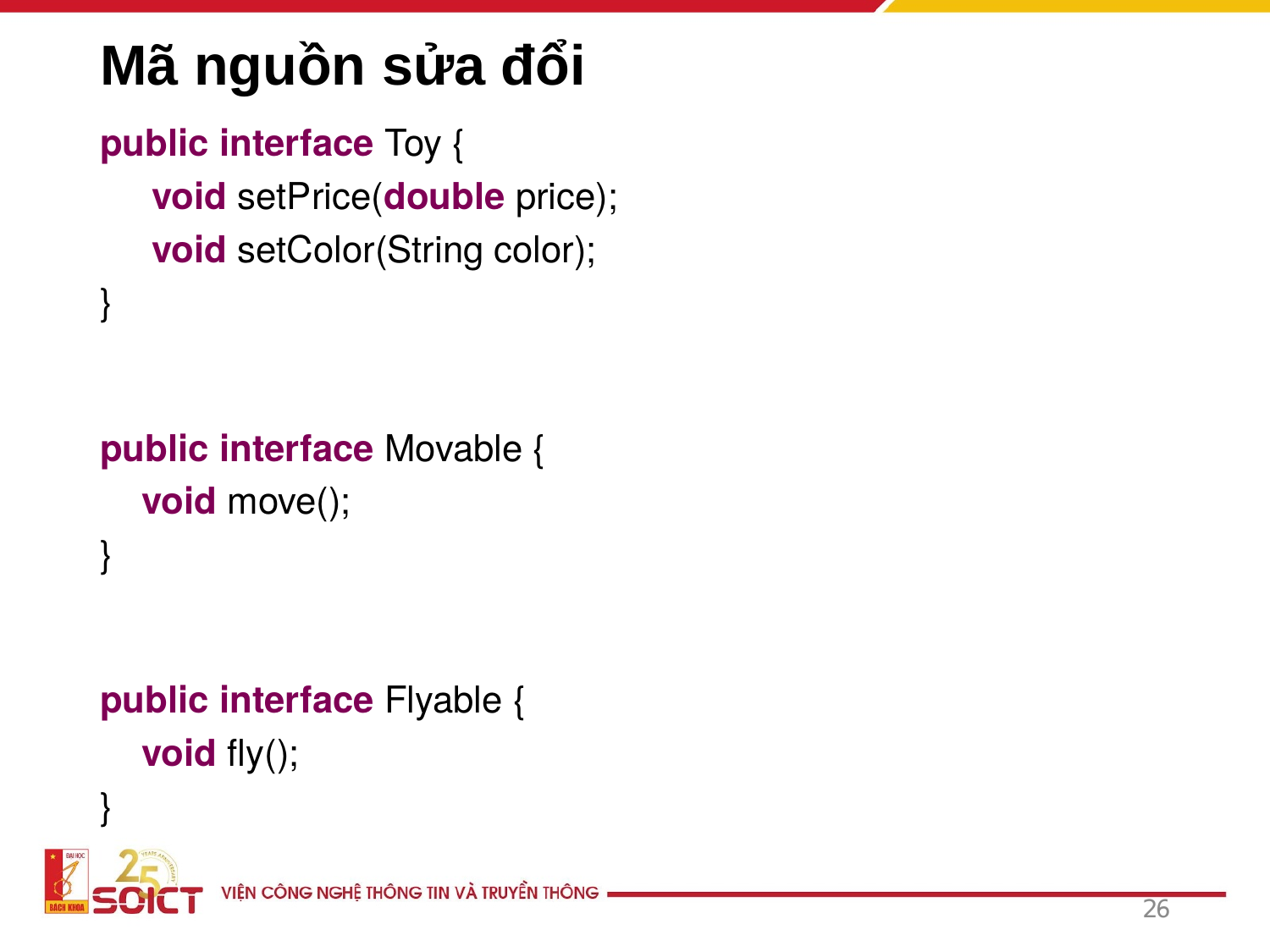

# Mã nguồn sửa đổi
public interface Toy {
     void setPrice(double price);
     void setColor(String color);
}

public interface Movable {
    void move();
}

public interface Flyable {
    void fly();
}
26